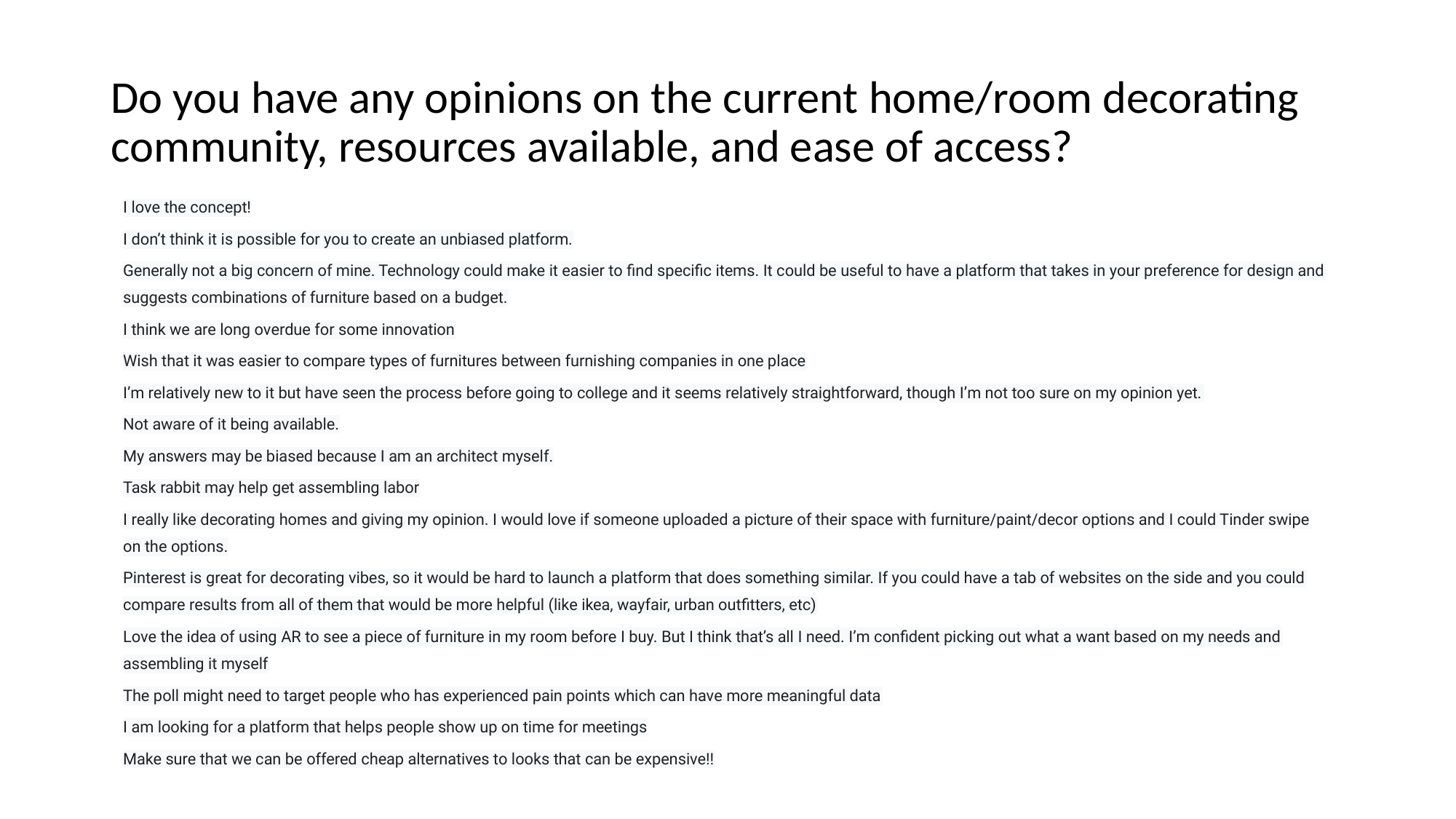

# Do you have any opinions on the current home/room decorating community, resources available, and ease of access?
I love the concept!
I don’t think it is possible for you to create an unbiased platform.
Generally not a big concern of mine. Technology could make it easier to find specific items. It could be useful to have a platform that takes in your preference for design and suggests combinations of furniture based on a budget.
I think we are long overdue for some innovation
Wish that it was easier to compare types of furnitures between furnishing companies in one place
I’m relatively new to it but have seen the process before going to college and it seems relatively straightforward, though I’m not too sure on my opinion yet.
Not aware of it being available.
My answers may be biased because I am an architect myself.
Task rabbit may help get assembling labor
I really like decorating homes and giving my opinion. I would love if someone uploaded a picture of their space with furniture/paint/decor options and I could Tinder swipe on the options.
Pinterest is great for decorating vibes, so it would be hard to launch a platform that does something similar. If you could have a tab of websites on the side and you could compare results from all of them that would be more helpful (like ikea, wayfair, urban outfitters, etc)
Love the idea of using AR to see a piece of furniture in my room before I buy. But I think that’s all I need. I’m confident picking out what a want based on my needs and assembling it myself
The poll might need to target people who has experienced pain points which can have more meaningful data
I am looking for a platform that helps people show up on time for meetings
Make sure that we can be offered cheap alternatives to looks that can be expensive!!